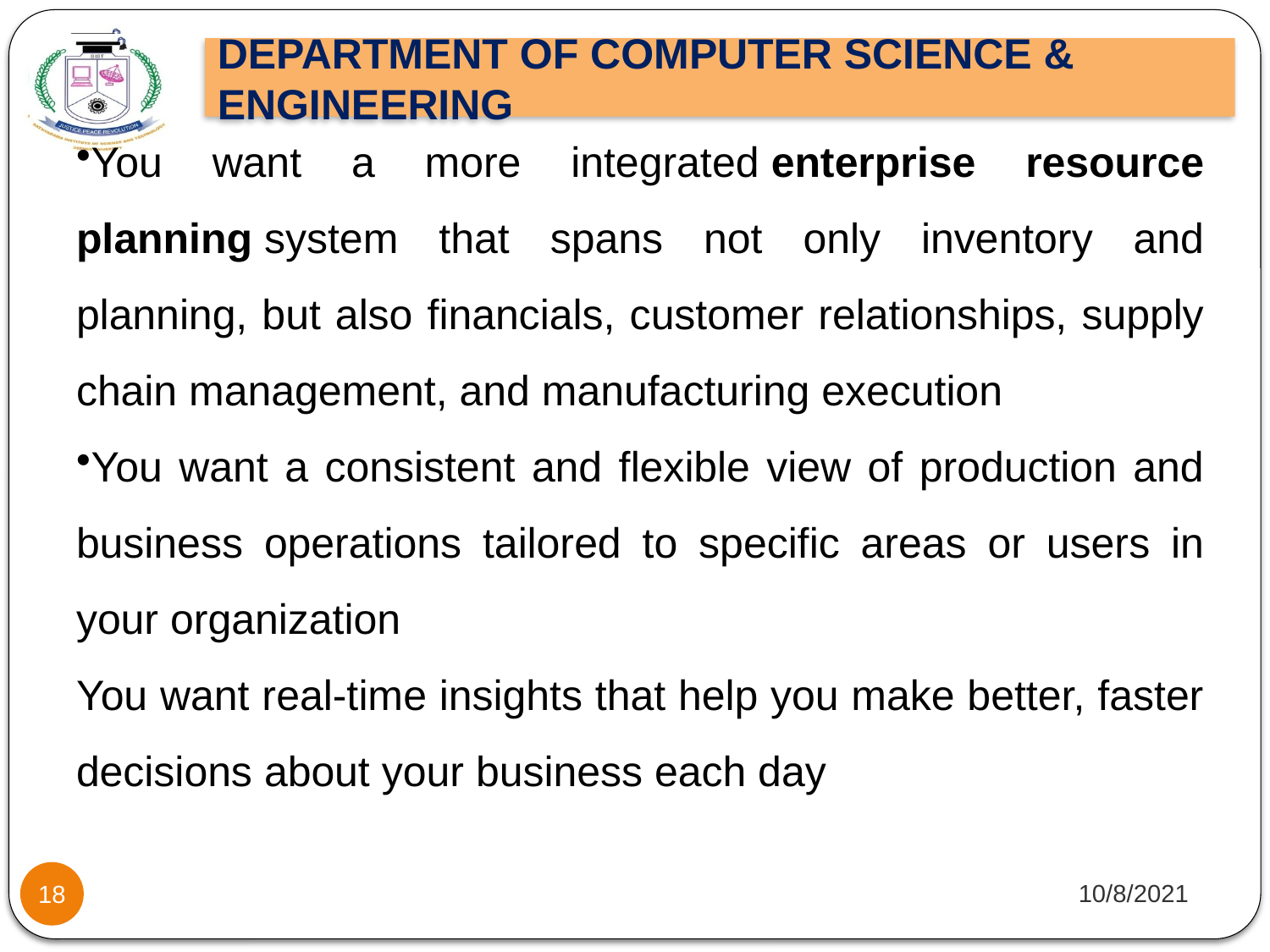

You want a more integrated enterprise resource planning system that spans not only inventory and planning, but also financials, customer relationships, supply chain management, and manufacturing execution
You want a consistent and flexible view of production and business operations tailored to specific areas or users in your organization
You want real-time insights that help you make better, faster decisions about your business each day
10/8/2021
18